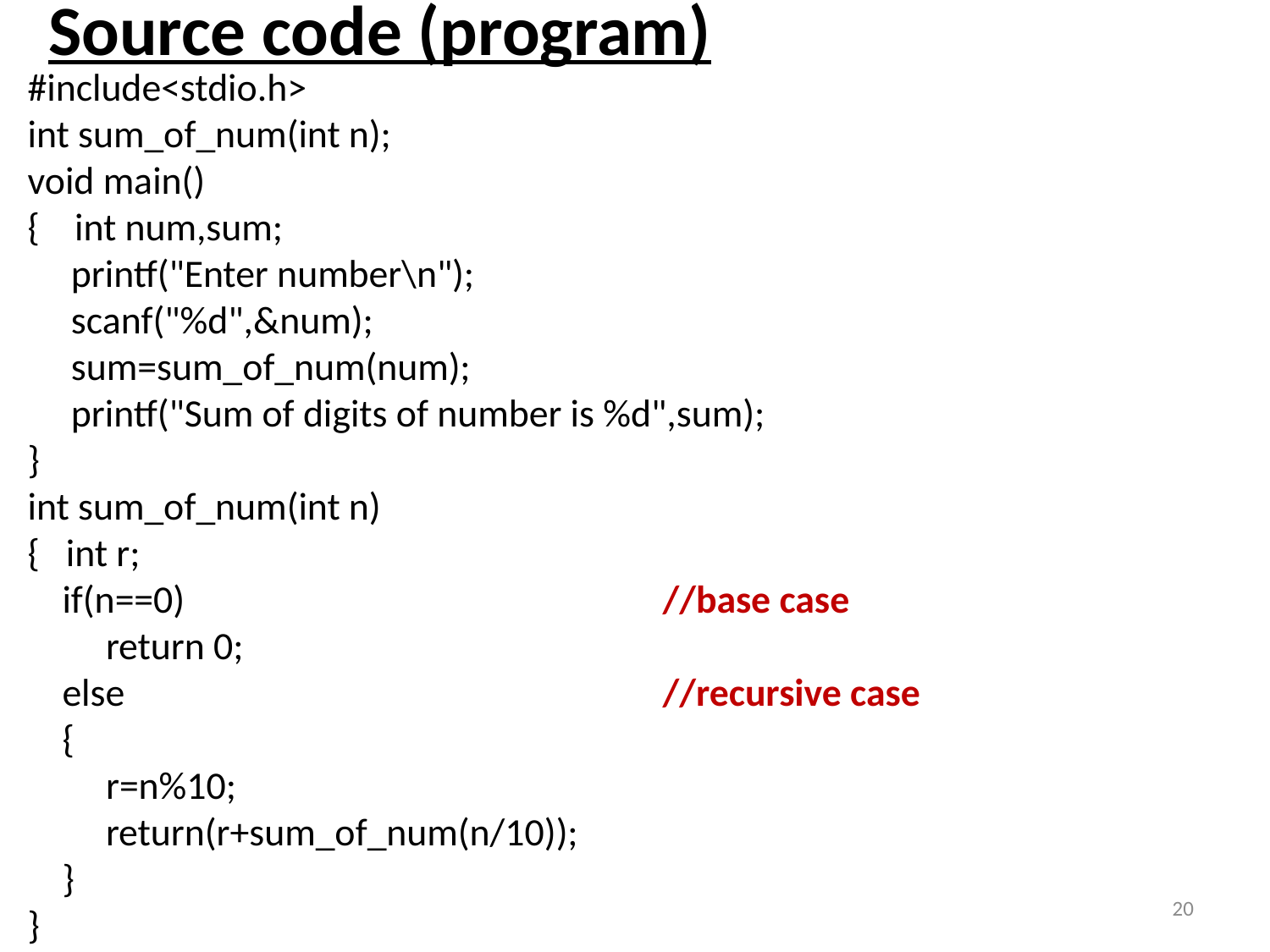

# Source code (program)
#include<stdio.h>
int sum_of_num(int n);
void main()
{    int num,sum;
     printf("Enter number\n");
     scanf("%d",&num);
     sum=sum_of_num(num);
     printf("Sum of digits of number is %d",sum);
}
int sum_of_num(int n)
{   int r;
    if(n==0)				//base case
         return 0;
    else 					//recursive case
    {
         r=n%10;
         return(r+sum_of_num(n/10));
    }
}
20